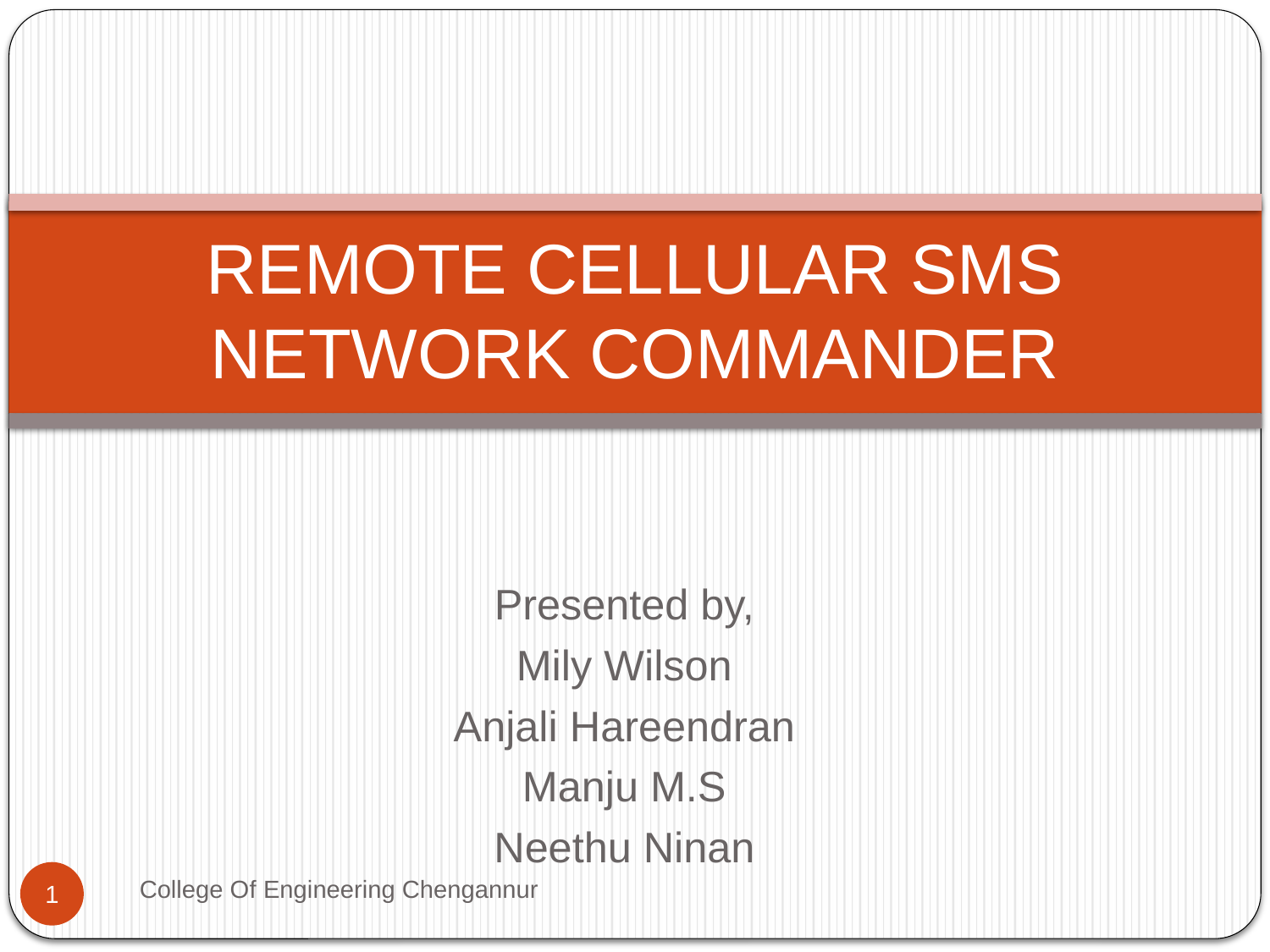

# REMOTE CELLULAR SMS NETWORK COMMANDER
Presented by,
Mily Wilson
Anjali Hareendran
Manju M.S
Neethu Ninan
College Of Engineering Chengannur
1